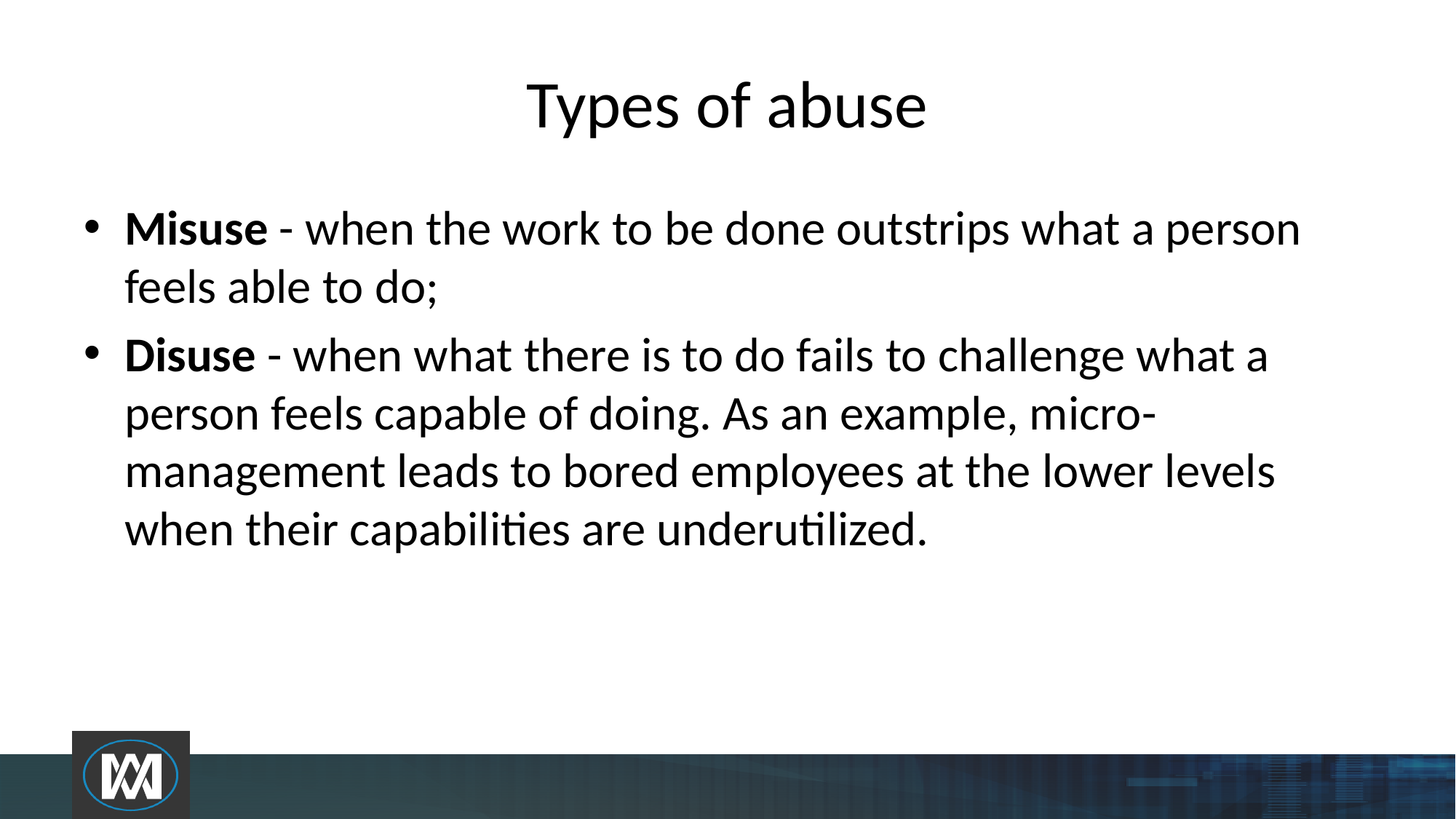

# Types of abuse
Misuse - when the work to be done outstrips what a person feels able to do;
Disuse - when what there is to do fails to challenge what a person feels capable of doing. As an example, micro-management leads to bored employees at the lower levels when their capabilities are underutilized.